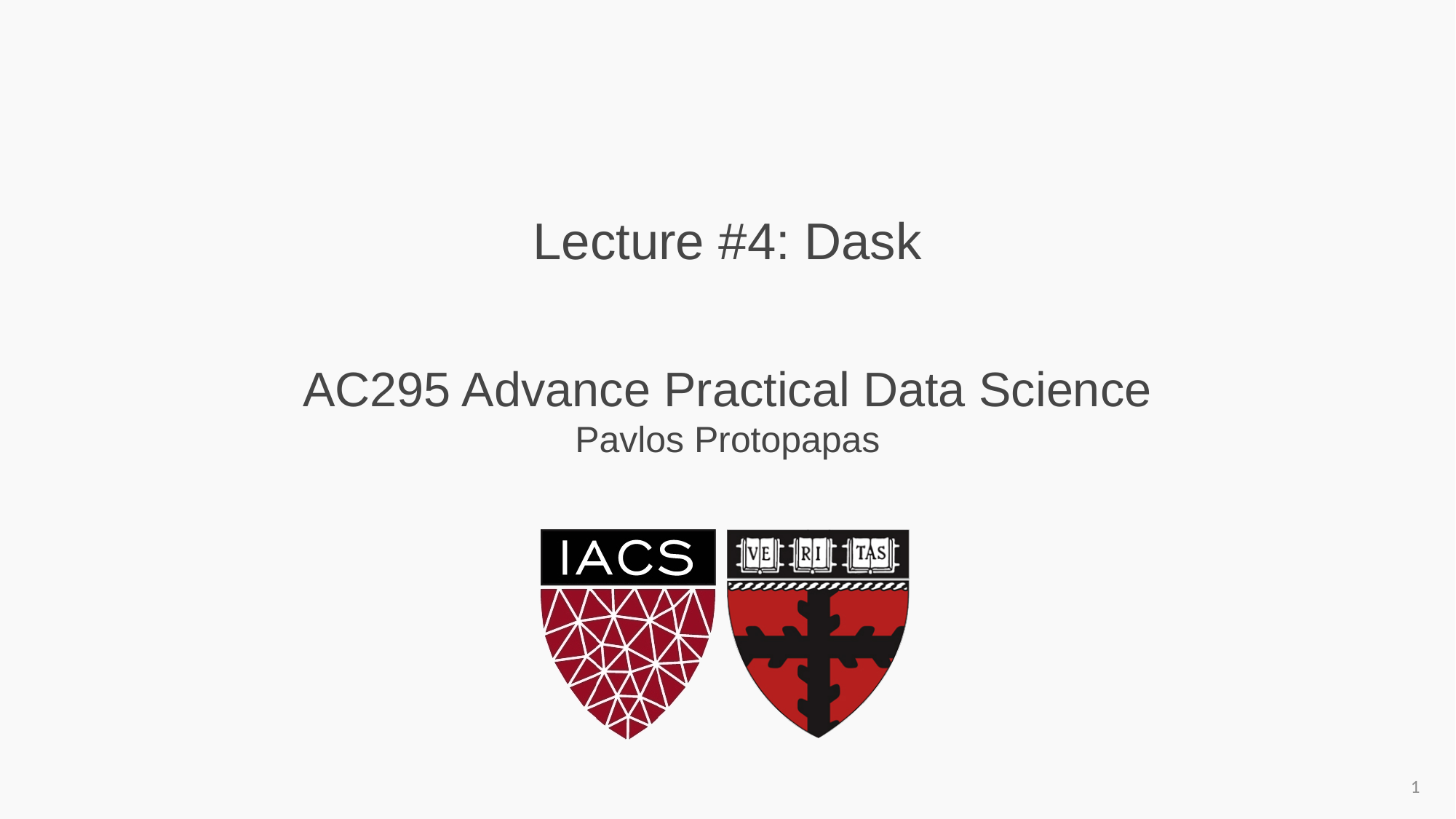

# Lecture #4: Dask
AC295 Advance Practical Data Science
Pavlos Protopapas
1